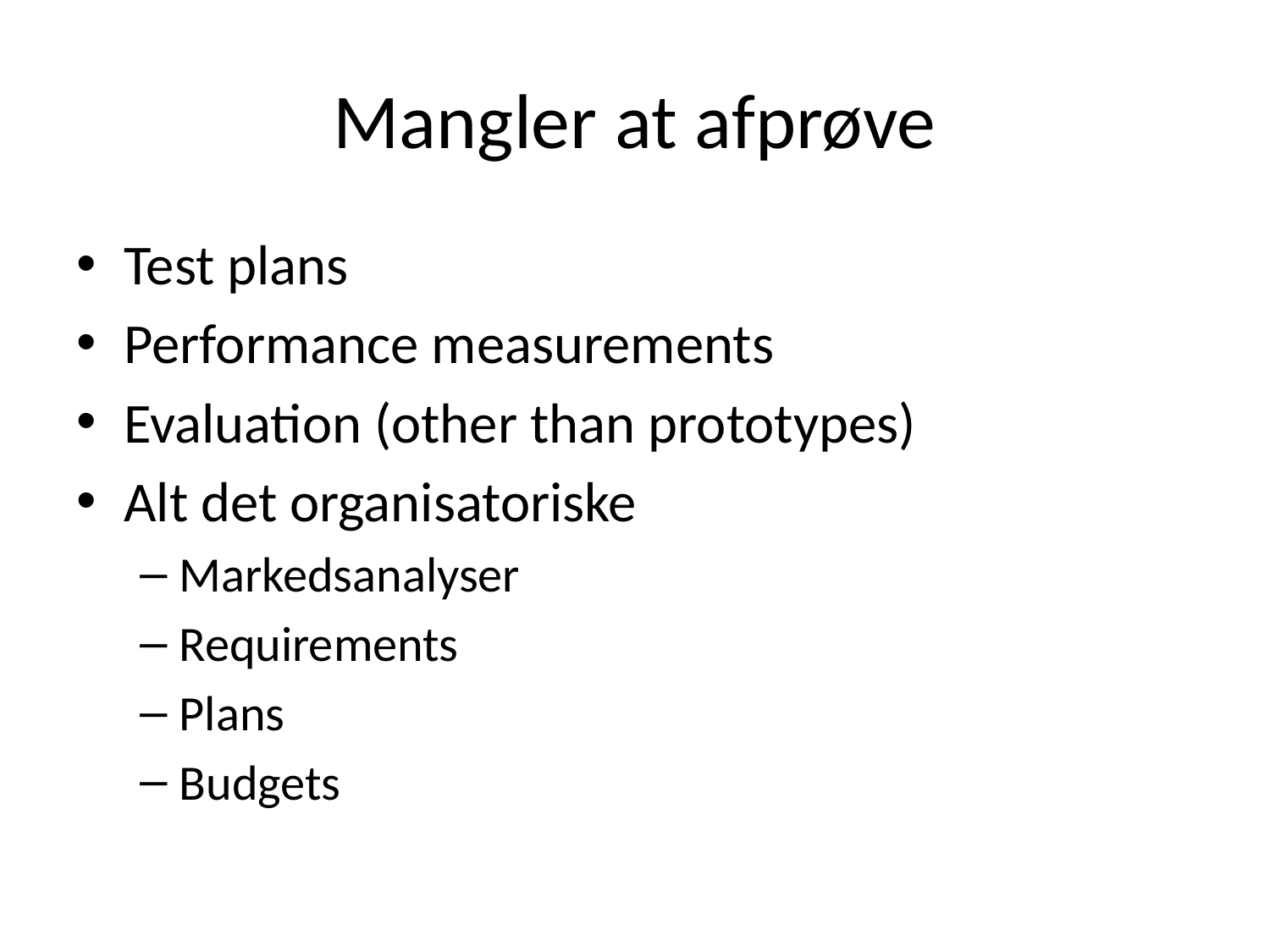

# Mangler at afprøve
Test plans
Performance measurements
Evaluation (other than prototypes)
Alt det organisatoriske
Markedsanalyser
Requirements
Plans
Budgets